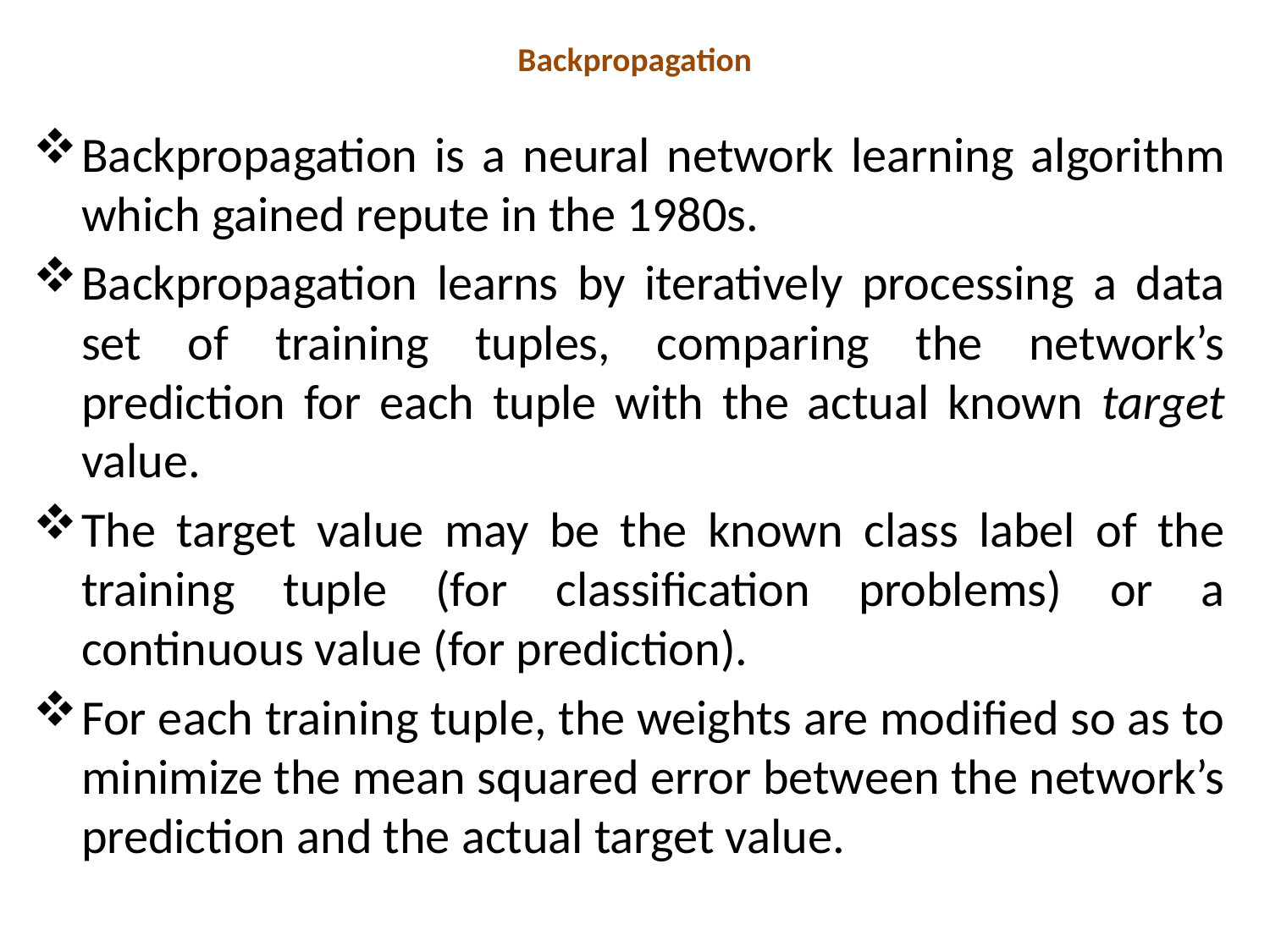

# Backpropagation
Backpropagation is a neural network learning algorithm which gained repute in the 1980s.
Backpropagation learns by iteratively processing a data set of training tuples, comparing the network’s prediction for each tuple with the actual known target value.
The target value may be the known class label of the training tuple (for classification problems) or a continuous value (for prediction).
For each training tuple, the weights are modified so as to minimize the mean squared error between the network’s prediction and the actual target value.